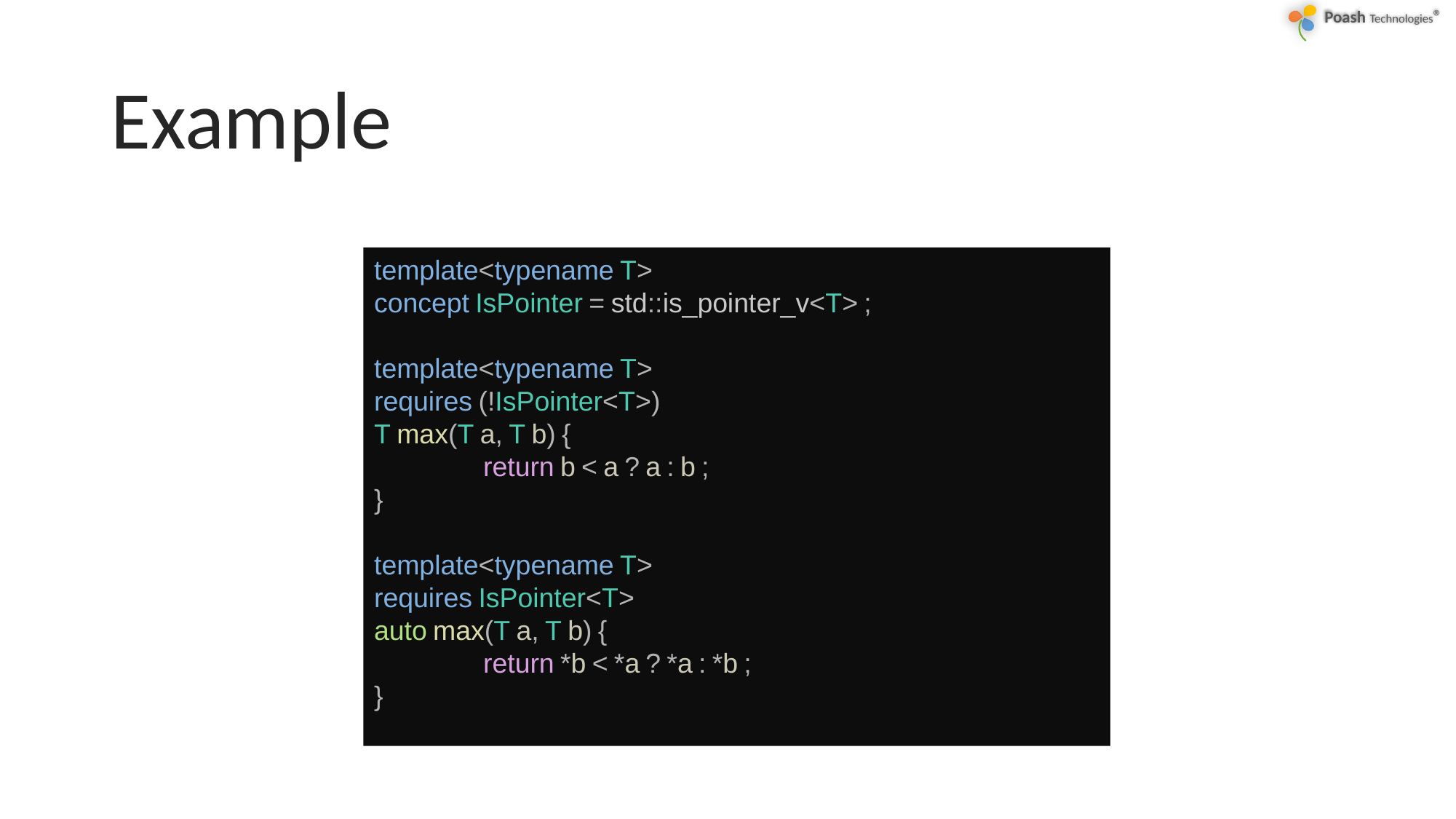

# Example
template<typename T>
concept IsPointer = std::is_pointer_v<T> ;

template<typename T>
requires (!IsPointer<T>)
T max(T a, T b) {
	return b < a ? a : b ;
}

template<typename T>
requires IsPointer<T>
auto max(T a, T b) {
	return *b < *a ? *a : *b ;
}